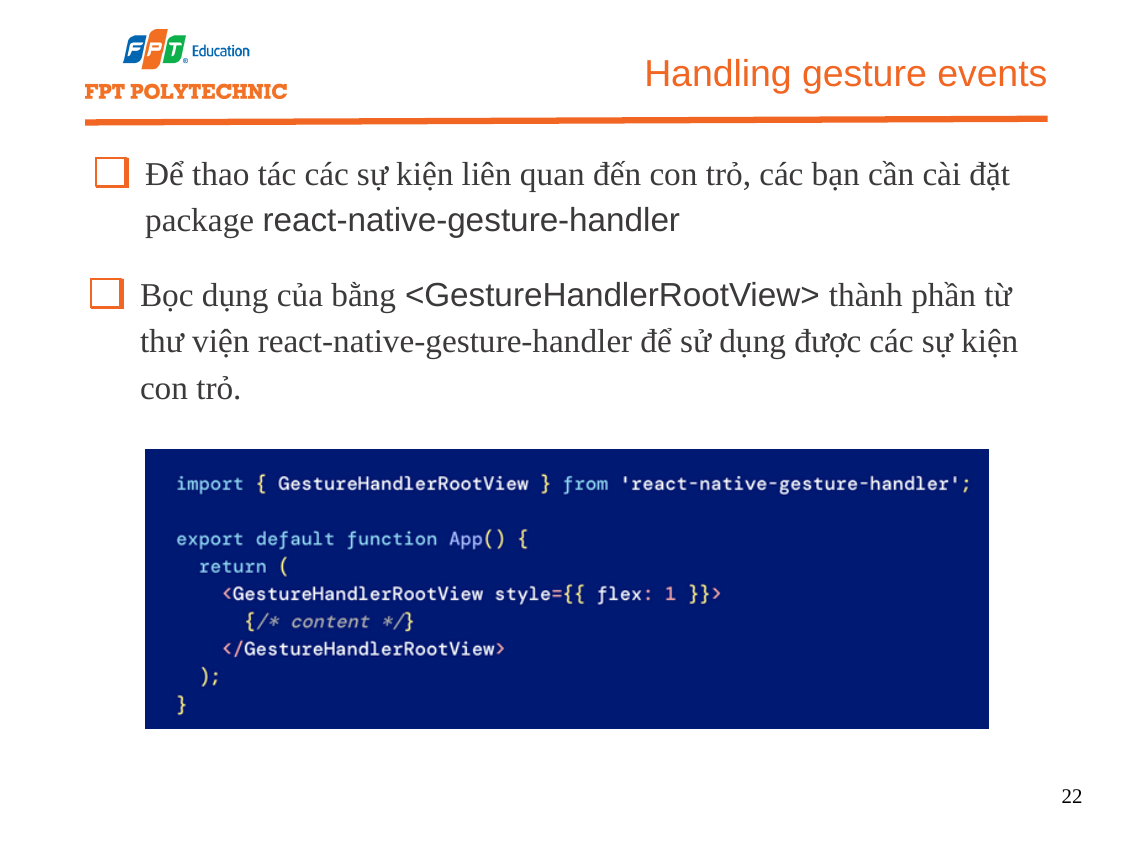

Handling gesture events

Để thao tác các sự kiện liên quan đến con trỏ, các bạn cần cài đặt package react-native-gesture-handler

Bọc dụng của bằng <GestureHandlerRootView> thành phần từ thư viện react-native-gesture-handler để sử dụng được các sự kiện con trỏ.

22